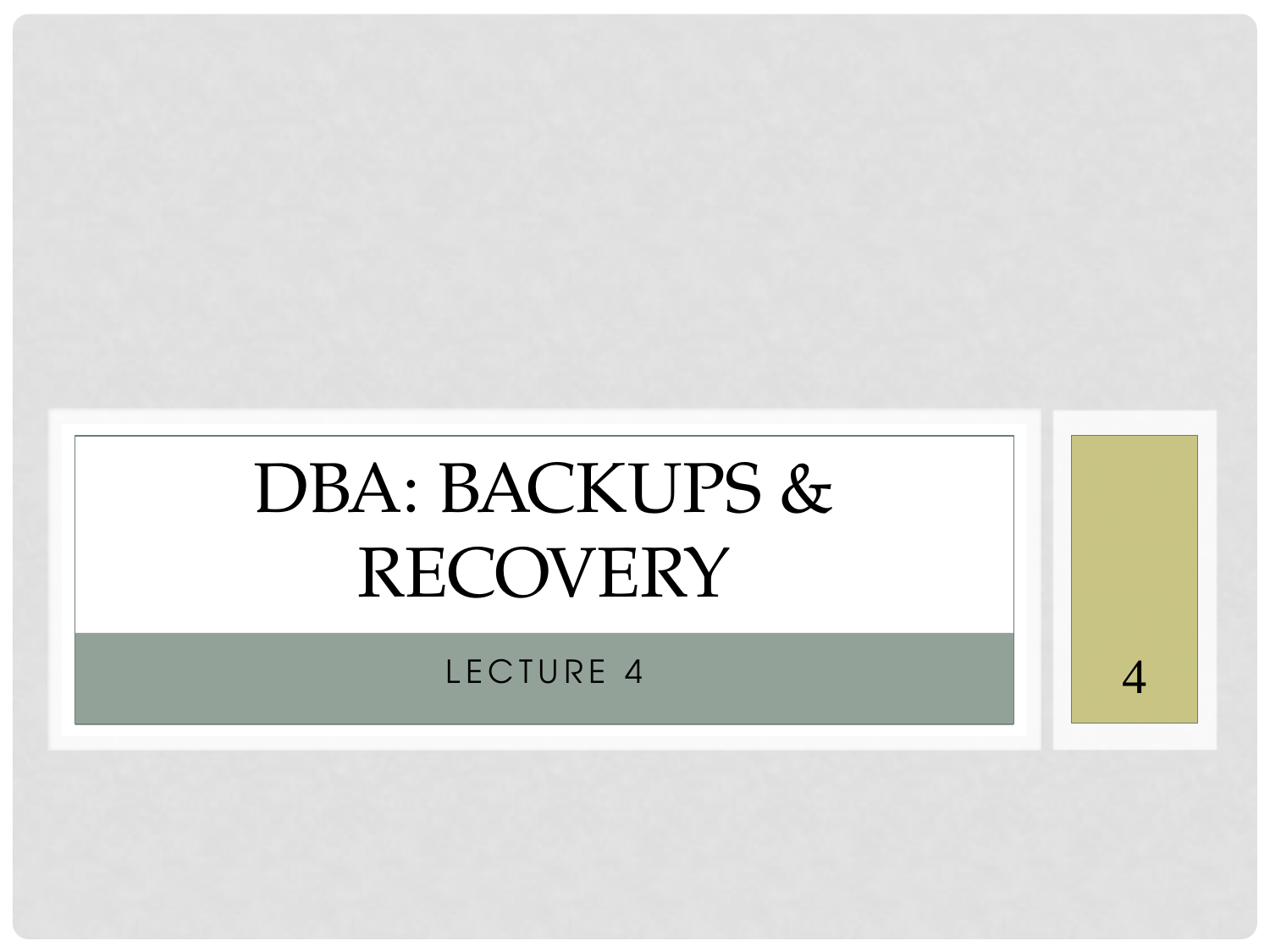

# DBA: Backups & Recovery
4
Lecture 4